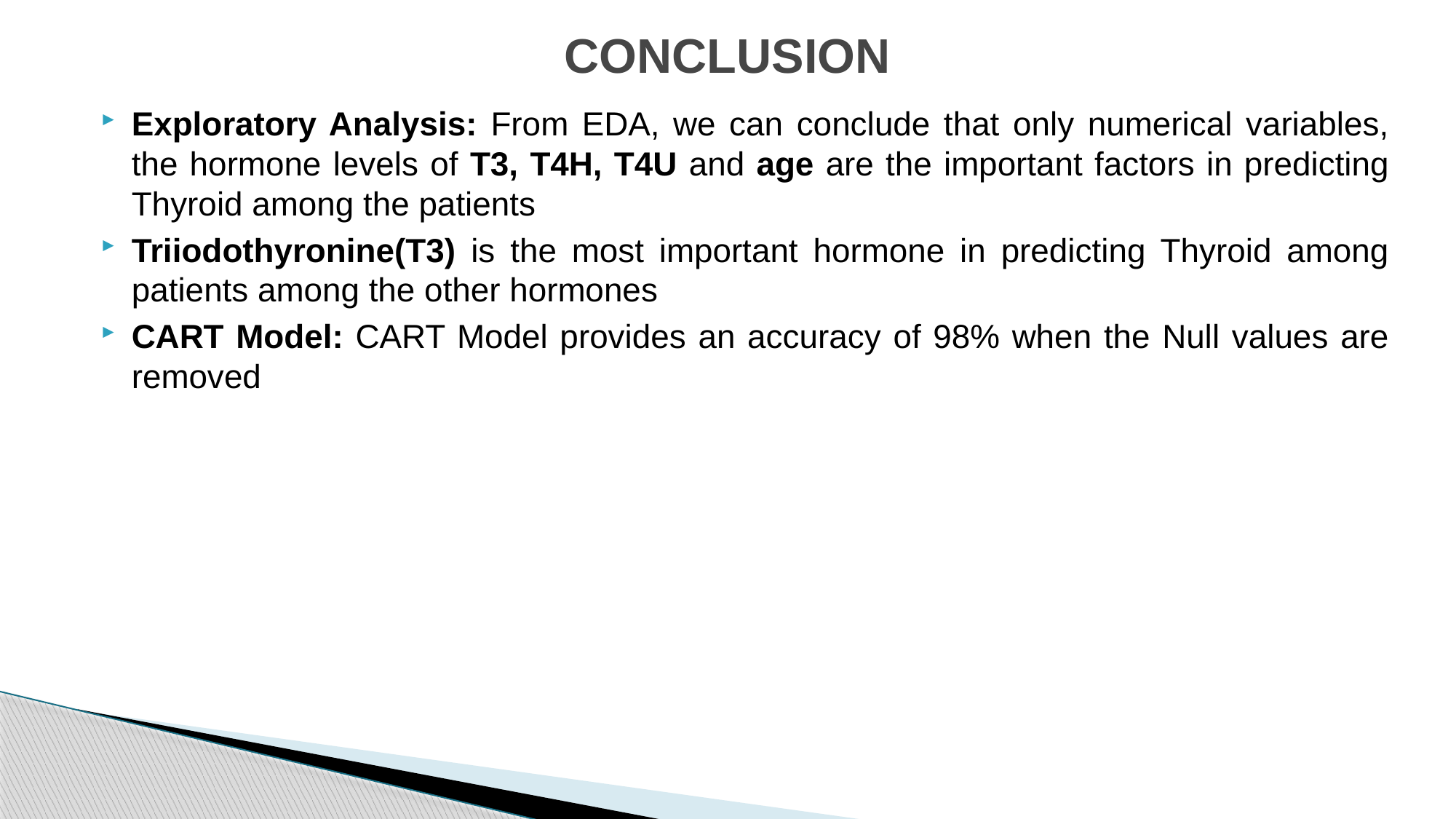

# CONCLUSION
Exploratory Analysis: From EDA, we can conclude that only numerical variables, the hormone levels of T3, T4H, T4U and age are the important factors in predicting Thyroid among the patients
Triiodothyronine(T3) is the most important hormone in predicting Thyroid among patients among the other hormones
CART Model: CART Model provides an accuracy of 98% when the Null values are removed